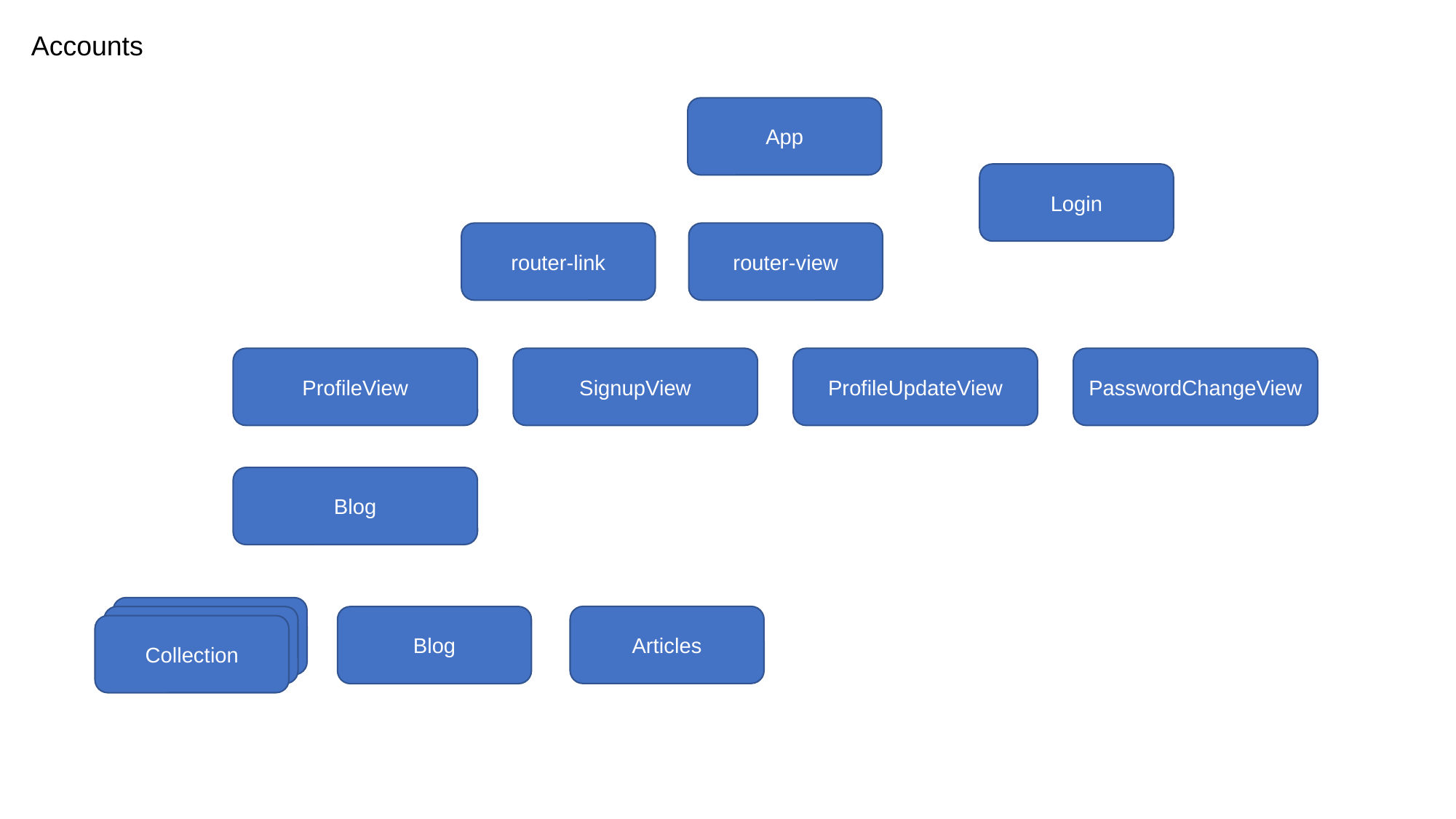

Accounts
App
Login
router-link
router-view
ProfileView
SignupView
ProfileUpdateView
PasswordChangeView
Blog

Collection
Articles
Blog